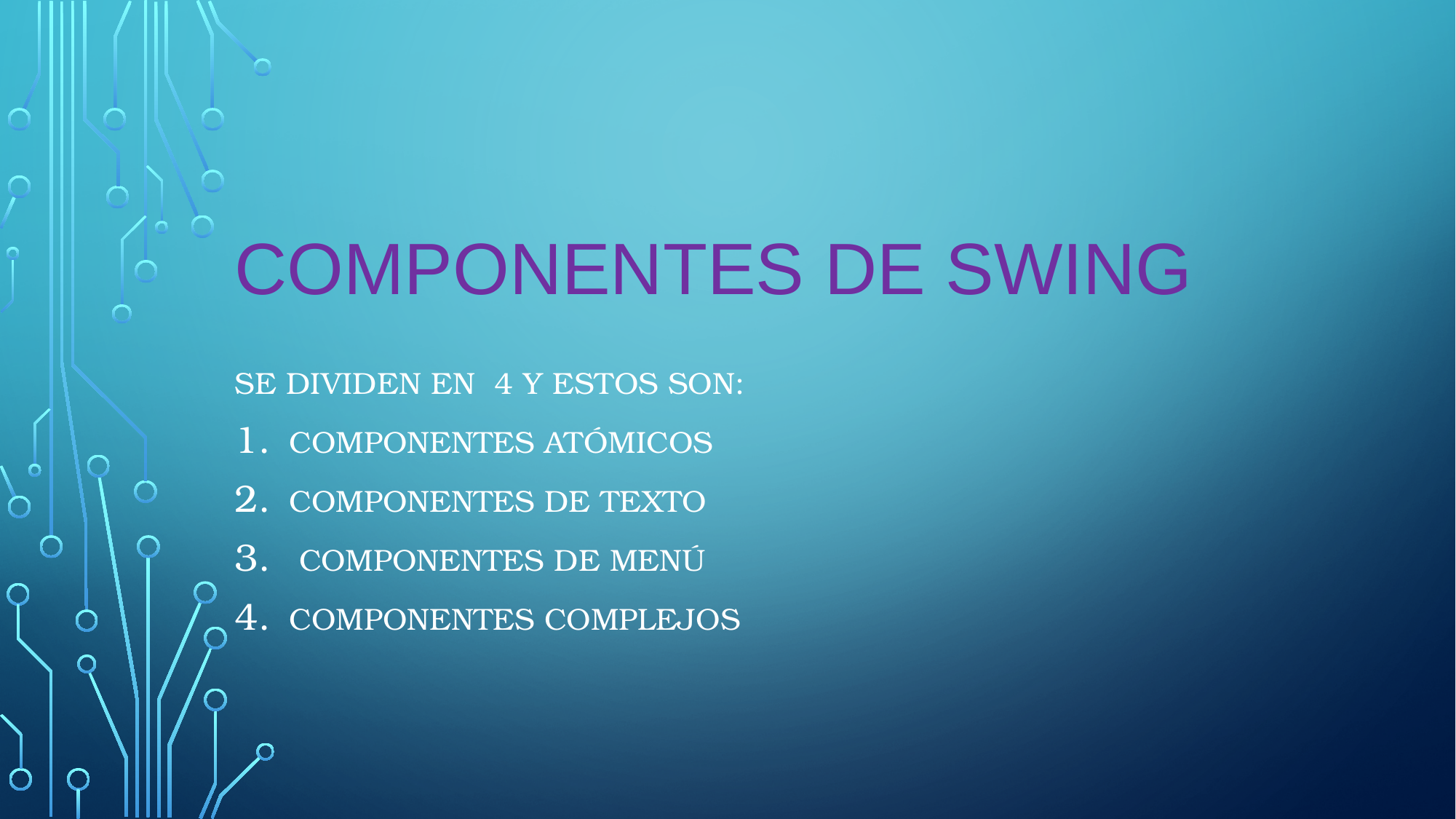

# componentes de Swing
Se dividen en  4 y estos son:
Componentes atómicos
Componentes de texto
 componentes de menú
Componentes complejos